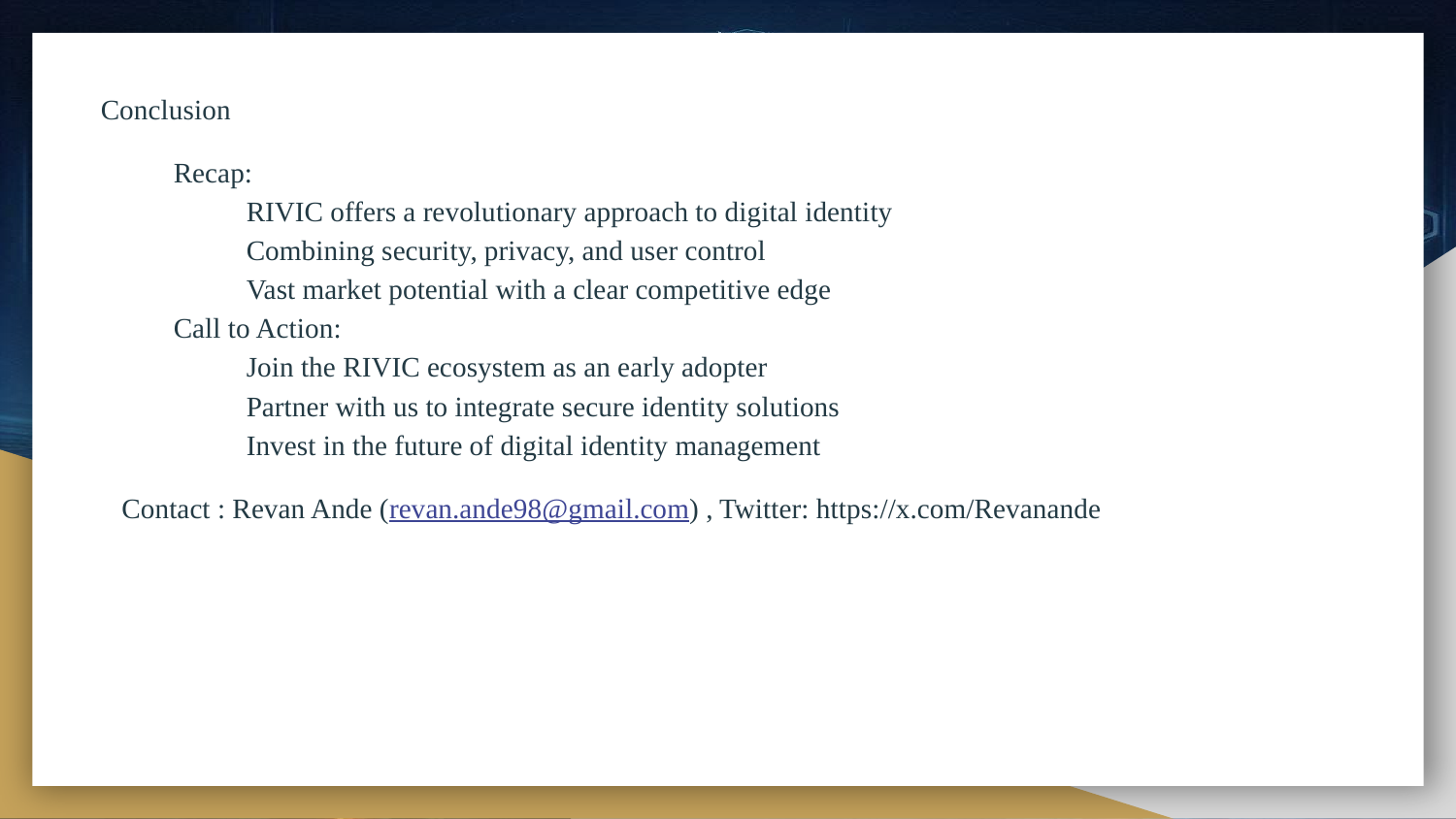

Conclusion
Recap:
RIVIC offers a revolutionary approach to digital identity
Combining security, privacy, and user control
Vast market potential with a clear competitive edge
Call to Action:
Join the RIVIC ecosystem as an early adopter
Partner with us to integrate secure identity solutions
Invest in the future of digital identity management
   Contact : Revan Ande (revan.ande98@gmail.com) , Twitter: https://x.com/Revanande